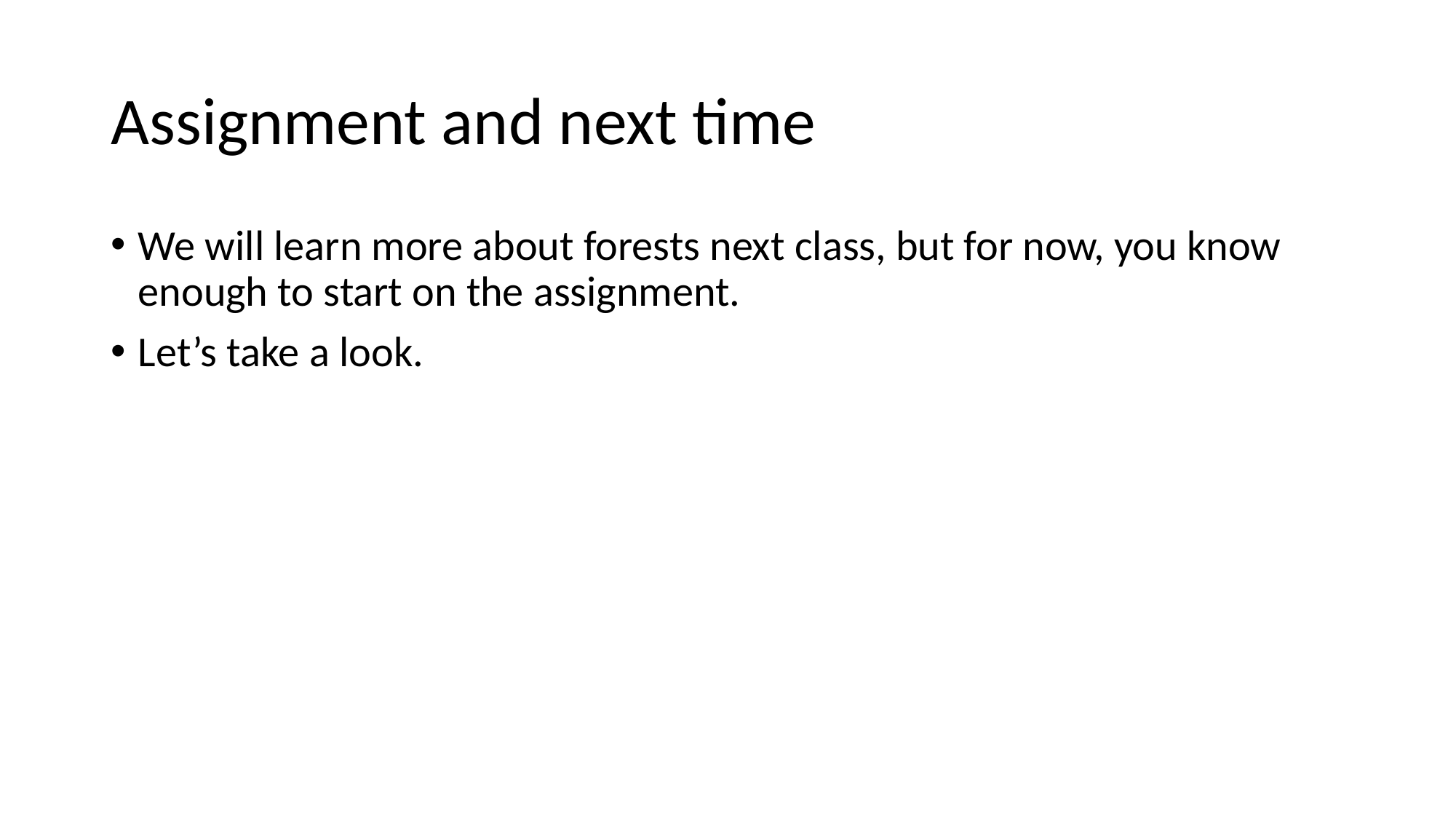

# Assignment and next time
We will learn more about forests next class, but for now, you know enough to start on the assignment.
Let’s take a look.